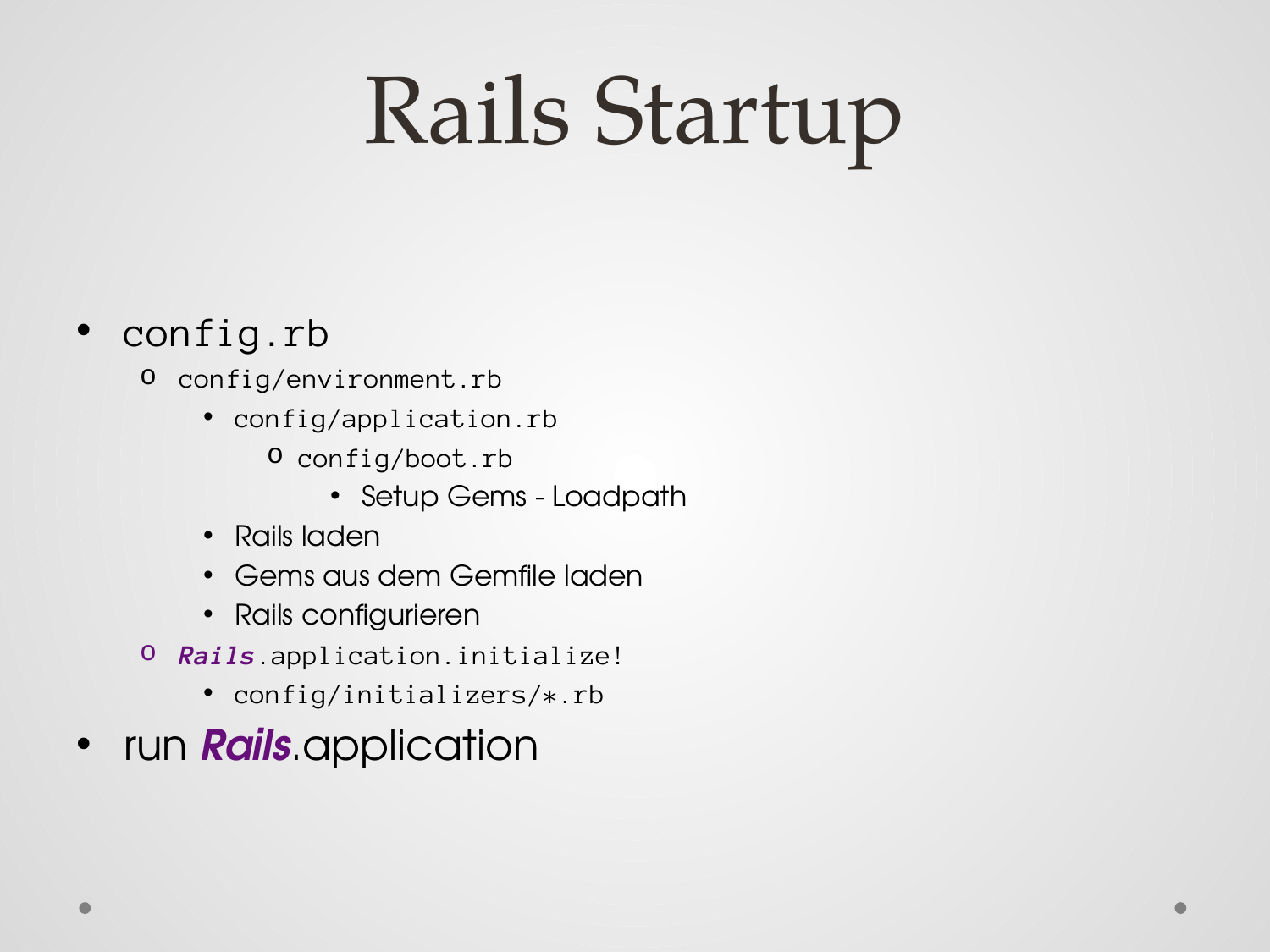

# Rails Startup
config.rb
config/environment.rb
config/application.rb
config/boot.rb
Setup Gems - Loadpath
Rails laden
Gems aus dem Gemfile laden
Rails configurieren
Rails.application.initialize!
config/initializers/*.rb
run Rails.application